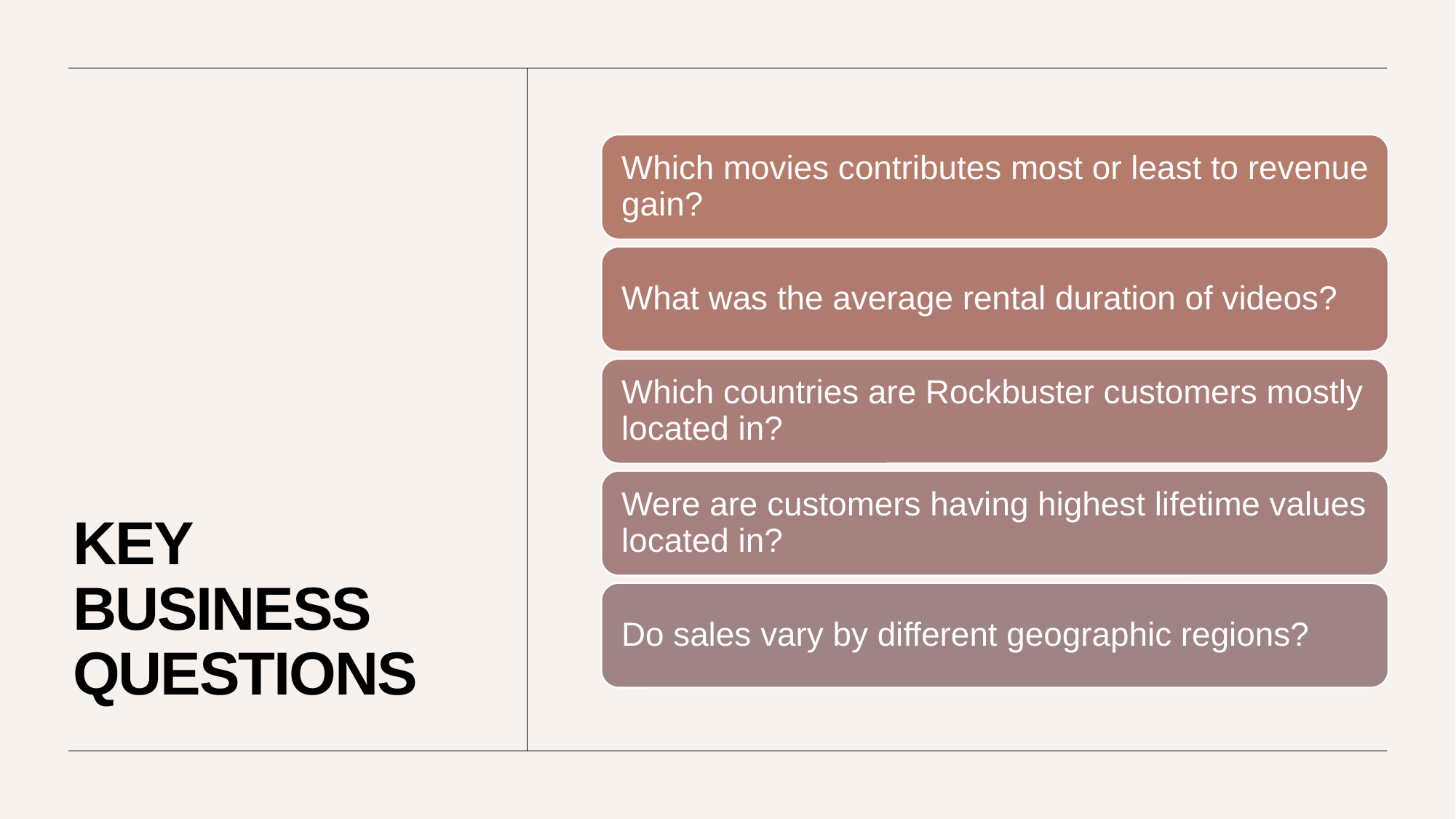

# KEY BUSINESS QUESTIONS
Which movies contributes most or least to revenue gain?
What was the average rental duration of videos?
Which countries are Rockbuster customers mostly located in?
Were are customers having highest lifetime values located in?
Do sales vary by different geographic regions?